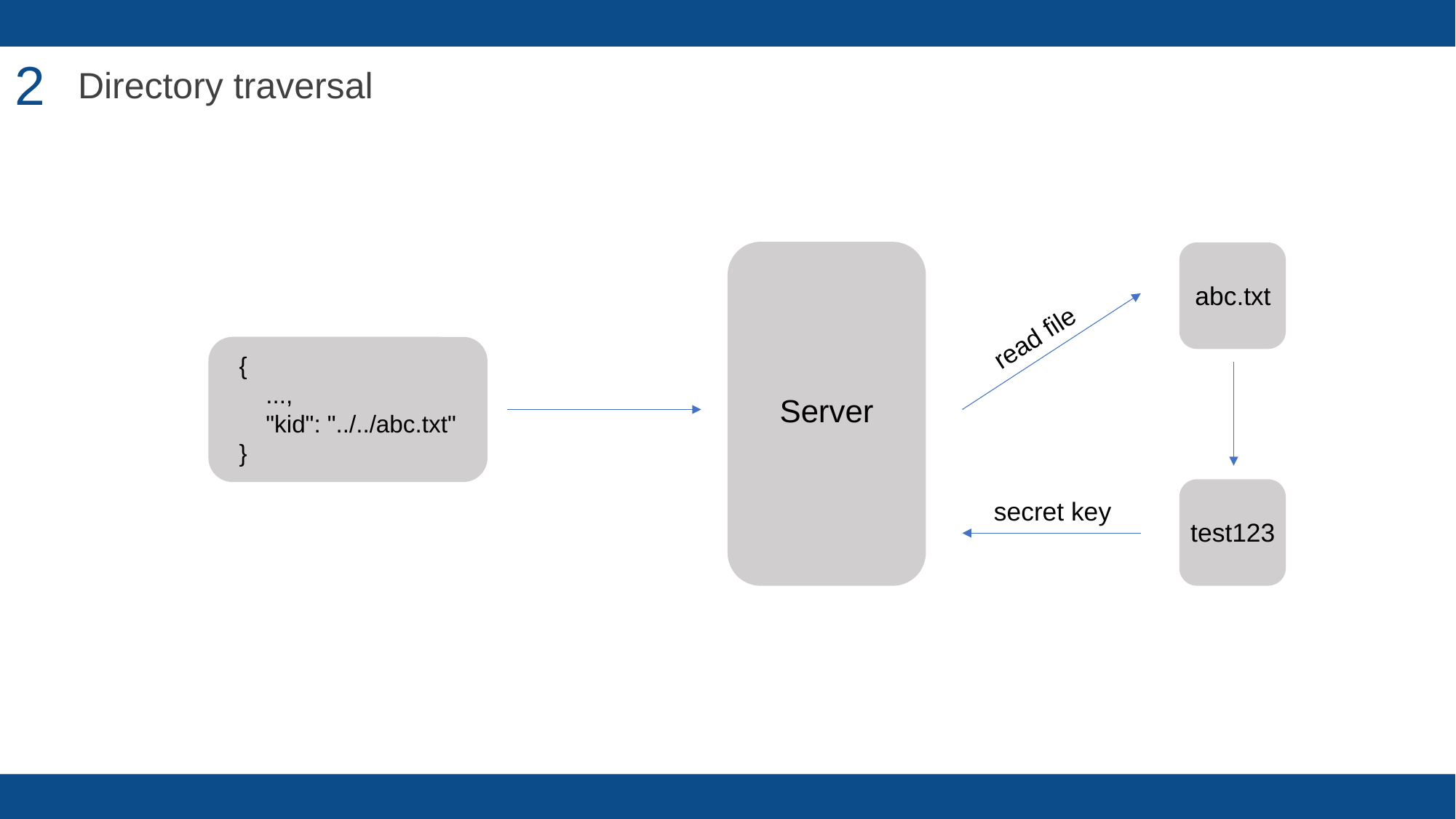

2
Directory traversal

abc.txt
read file

{
    ...,
    "kid": "../../abc.txt"
}
Server

secret key
test123